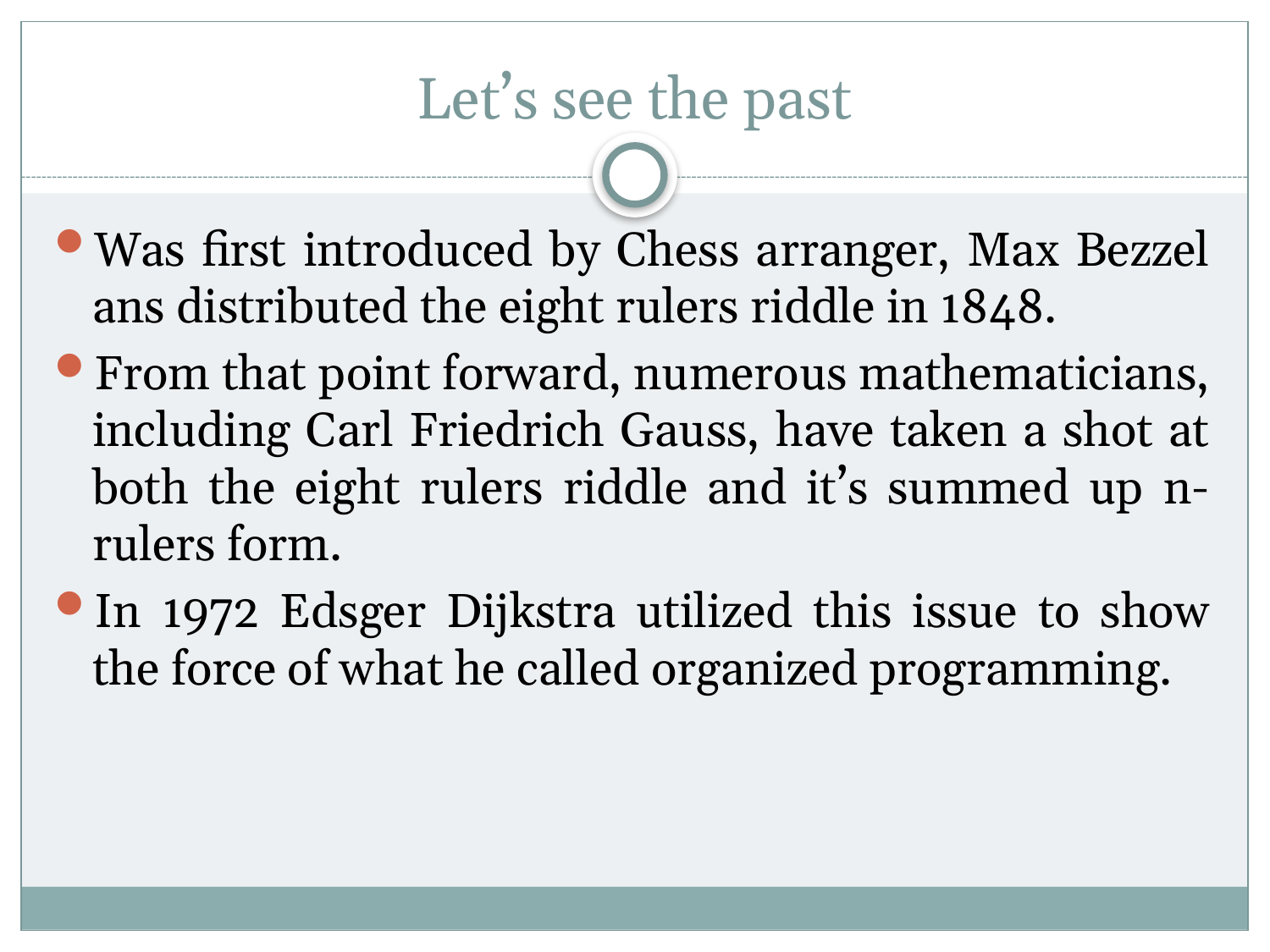

# Let’s see the past
Was first introduced by Chess arranger, Max Bezzel ans distributed the eight rulers riddle in 1848.
From that point forward, numerous mathematicians, including Carl Friedrich Gauss, have taken a shot at both the eight rulers riddle and it’s summed up n-rulers form.
In 1972 Edsger Dijkstra utilized this issue to show the force of what he called organized programming.